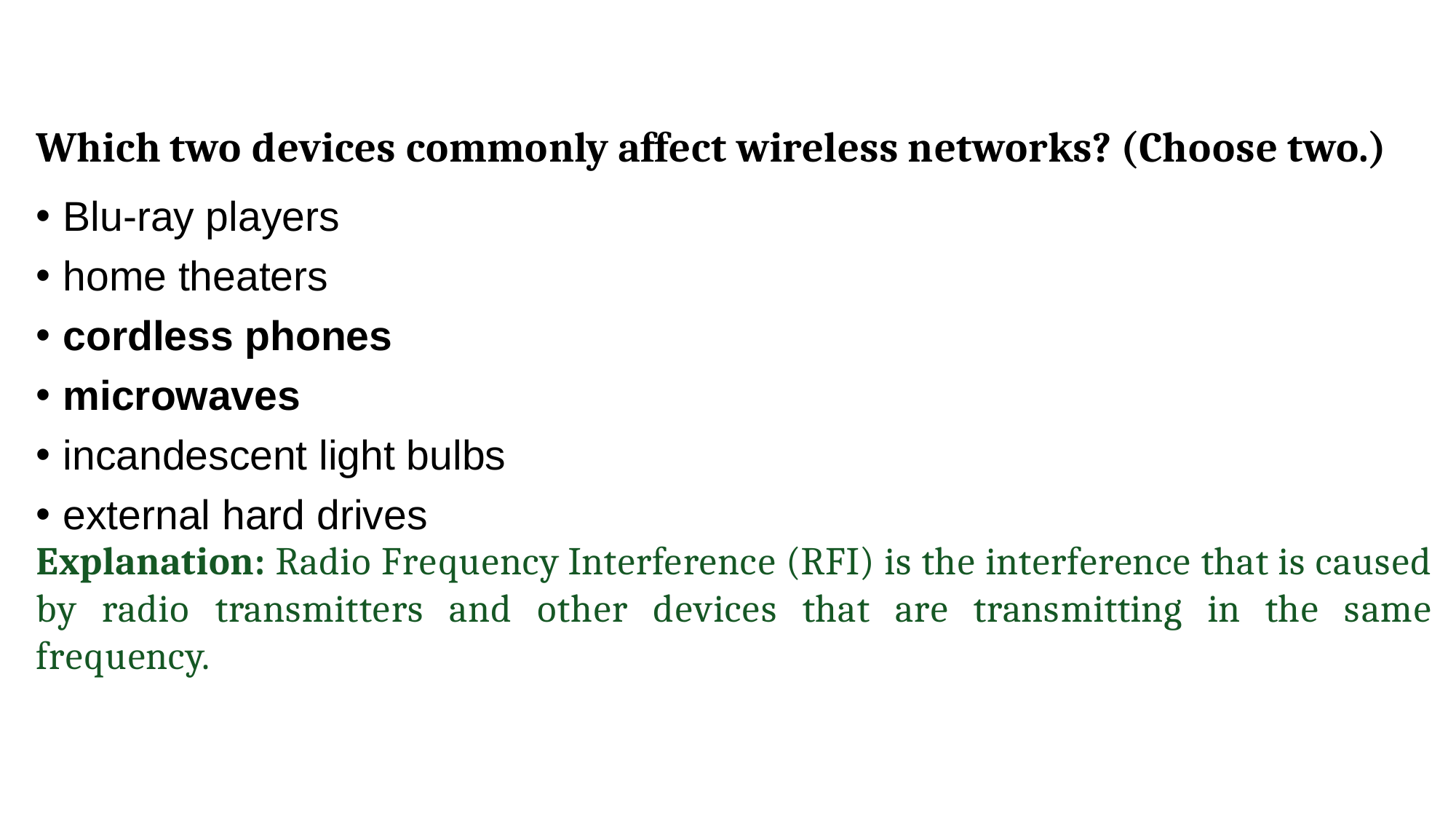

Which two devices commonly affect wireless networks? (Choose two.)
Blu-ray players
home theaters
cordless phones
microwaves
incandescent light bulbs
external hard drives
Explanation: Radio Frequency Interference (RFI) is the interference that is caused by radio transmitters and other devices that are transmitting in the same frequency.